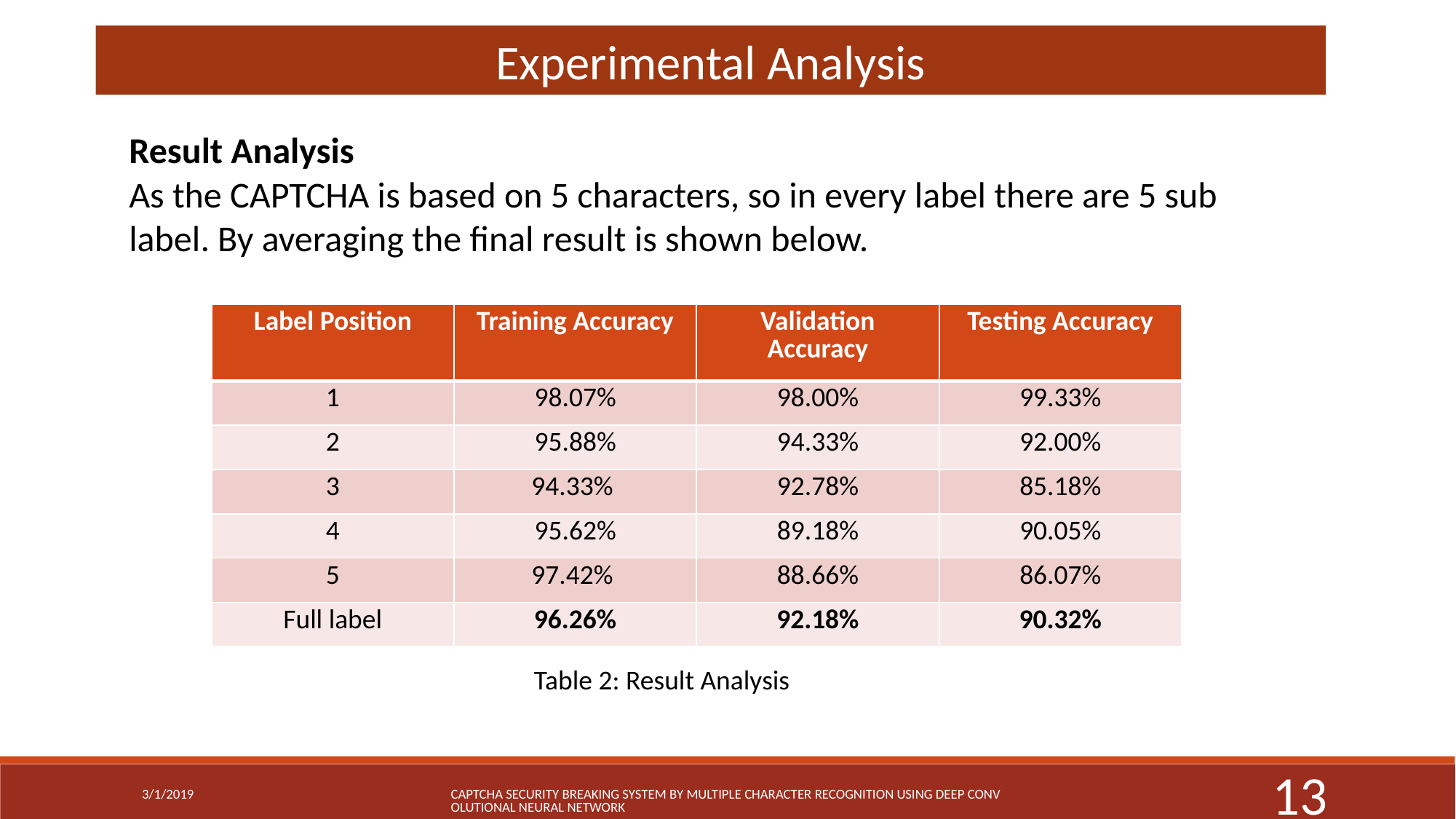

Experimental Analysis
Result Analysis
As the CAPTCHA is based on 5 characters, so in every label there are 5 sub label. By averaging the final result is shown below.
| Label Position | Training Accuracy | Validation Accuracy | Testing Accuracy |
| --- | --- | --- | --- |
| 1 | 98.07% | 98.00% | 99.33% |
| 2 | 95.88% | 94.33% | 92.00% |
| 3 | 94.33% | 92.78% | 85.18% |
| 4 | 95.62% | 89.18% | 90.05% |
| 5 | 97.42% | 88.66% | 86.07% |
| Full label | 96.26% | 92.18% | 90.32% |
Table 2: Result Analysis
3/1/2019
CAPTCHA Security Breaking System By Multiple Character Recognition Using Deep Convolutional Neural Network
13